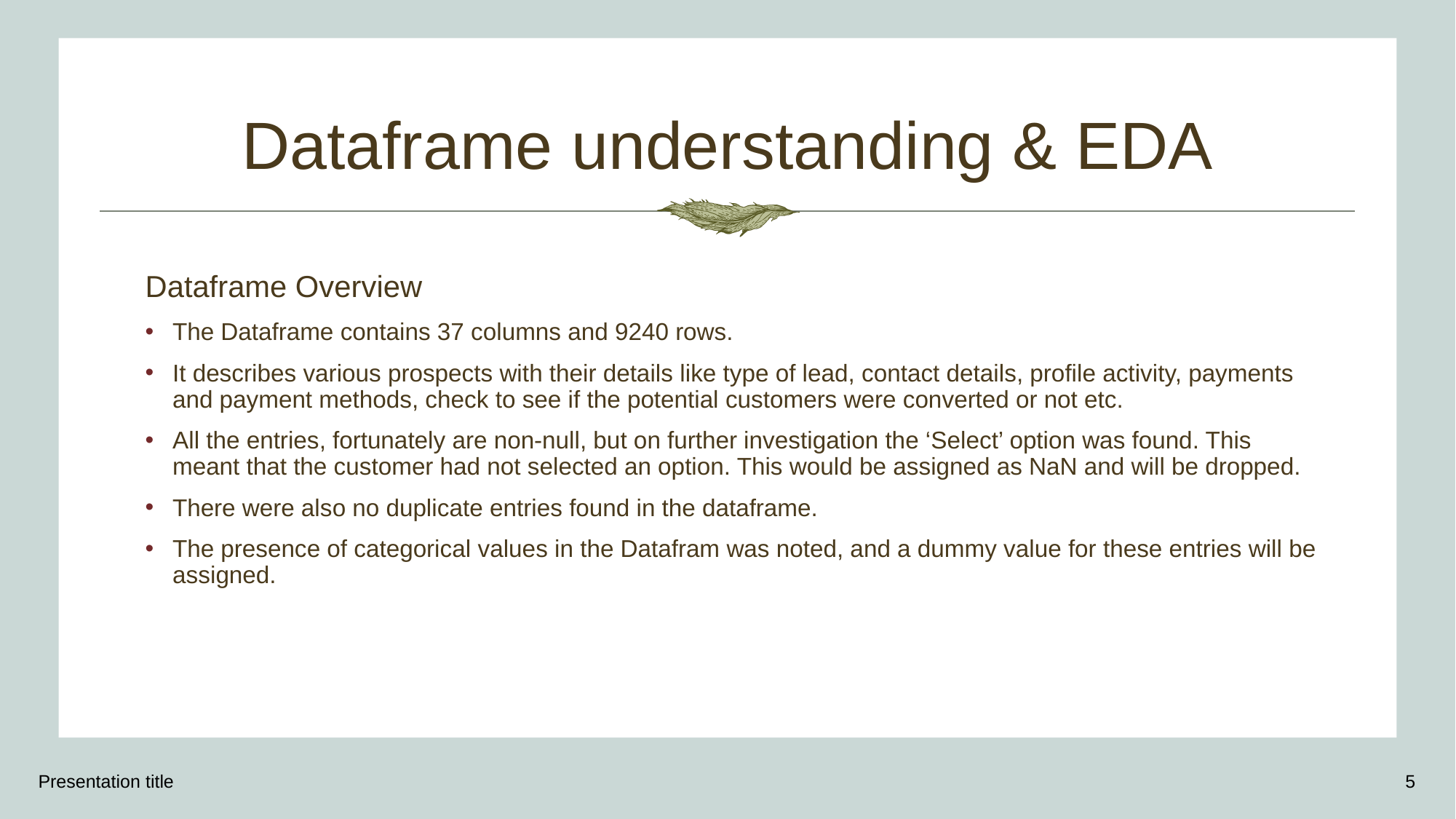

# Dataframe understanding & EDA
Dataframe Overview
The Dataframe contains 37 columns and 9240 rows.
It describes various prospects with their details like type of lead, contact details, profile activity, payments and payment methods, check to see if the potential customers were converted or not etc.
All the entries, fortunately are non-null, but on further investigation the ‘Select’ option was found. This meant that the customer had not selected an option. This would be assigned as NaN and will be dropped.
There were also no duplicate entries found in the dataframe.
The presence of categorical values in the Datafram was noted, and a dummy value for these entries will be assigned.
Presentation title
5